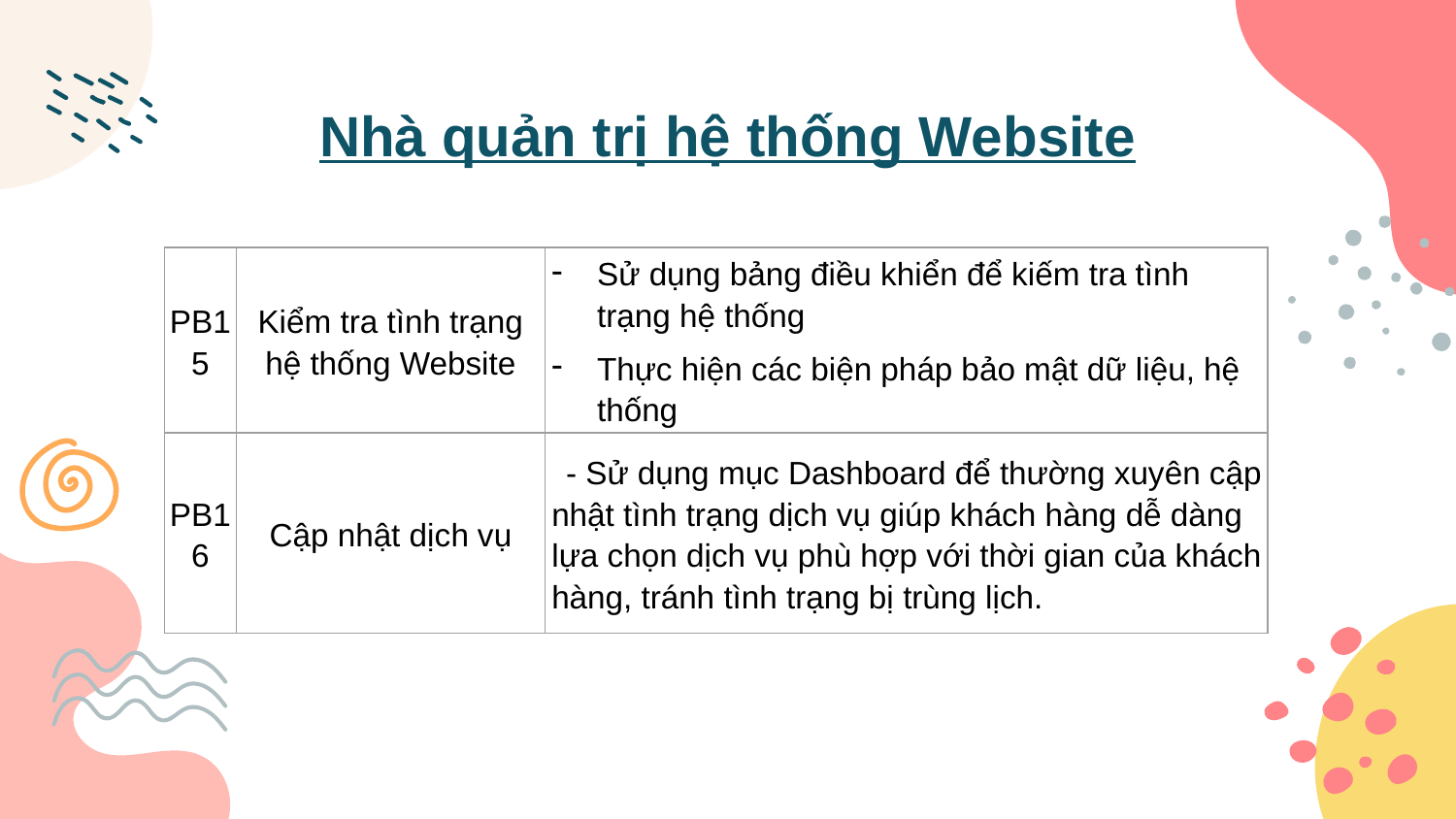

# Nhà quản trị hệ thống Website
| PB15 | Kiểm tra tình trạng hệ thống Website | Sử dụng bảng điều khiển để kiếm tra tình trạng hệ thống Thực hiện các biện pháp bảo mật dữ liệu, hệ thống |
| --- | --- | --- |
| PB16 | Cập nhật dịch vụ | - Sử dụng mục Dashboard để thường xuyên cập nhật tình trạng dịch vụ giúp khách hàng dễ dàng lựa chọn dịch vụ phù hợp với thời gian của khách hàng, tránh tình trạng bị trùng lịch. |